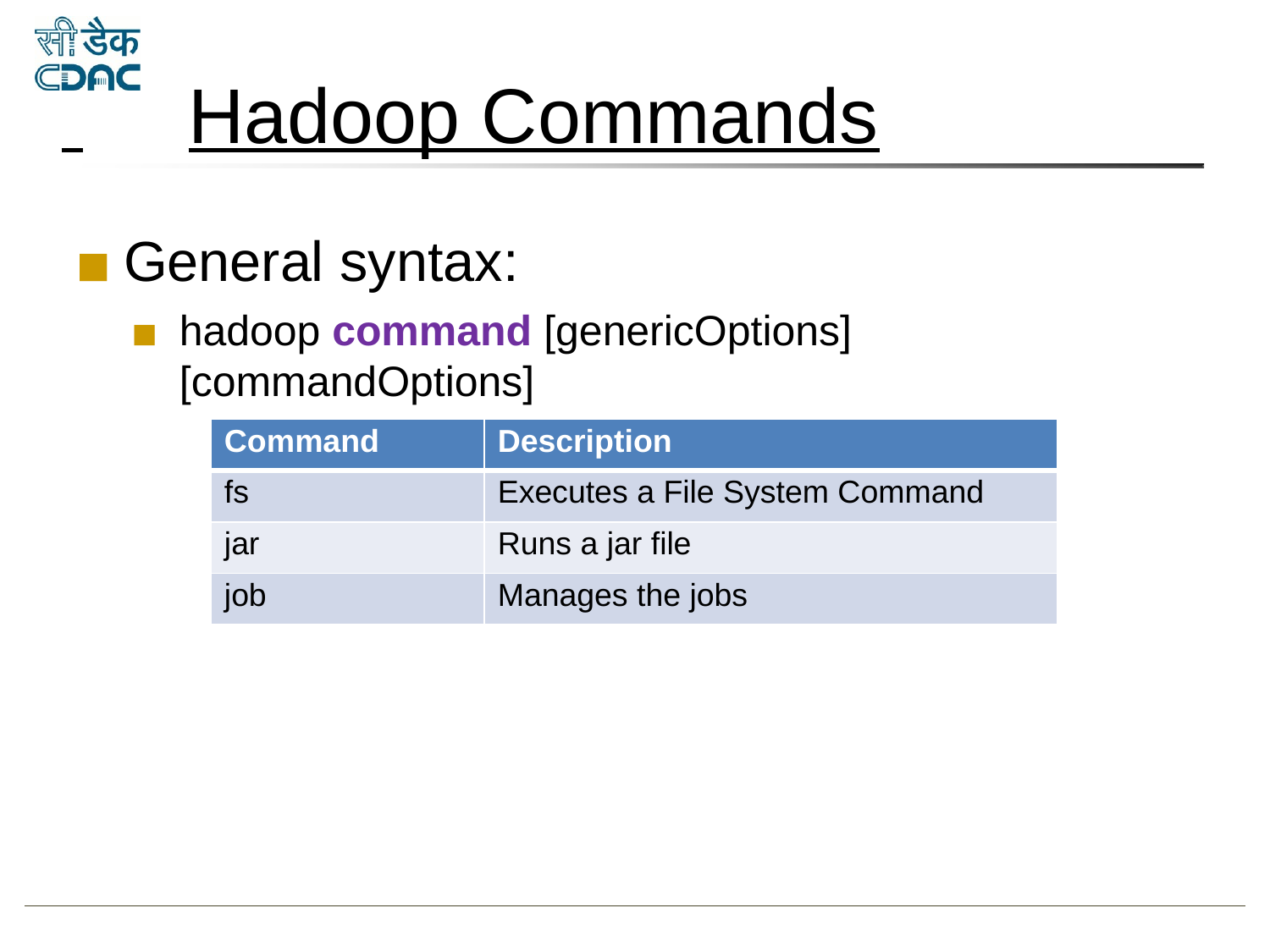

# Hadoop Commands

General syntax:
hadoop command [genericOptions] [commandOptions]
| Command | Description |
| --- | --- |
| fs | Executes a File System Command |
| jar | Runs a jar file |
| job | Manages the jobs |